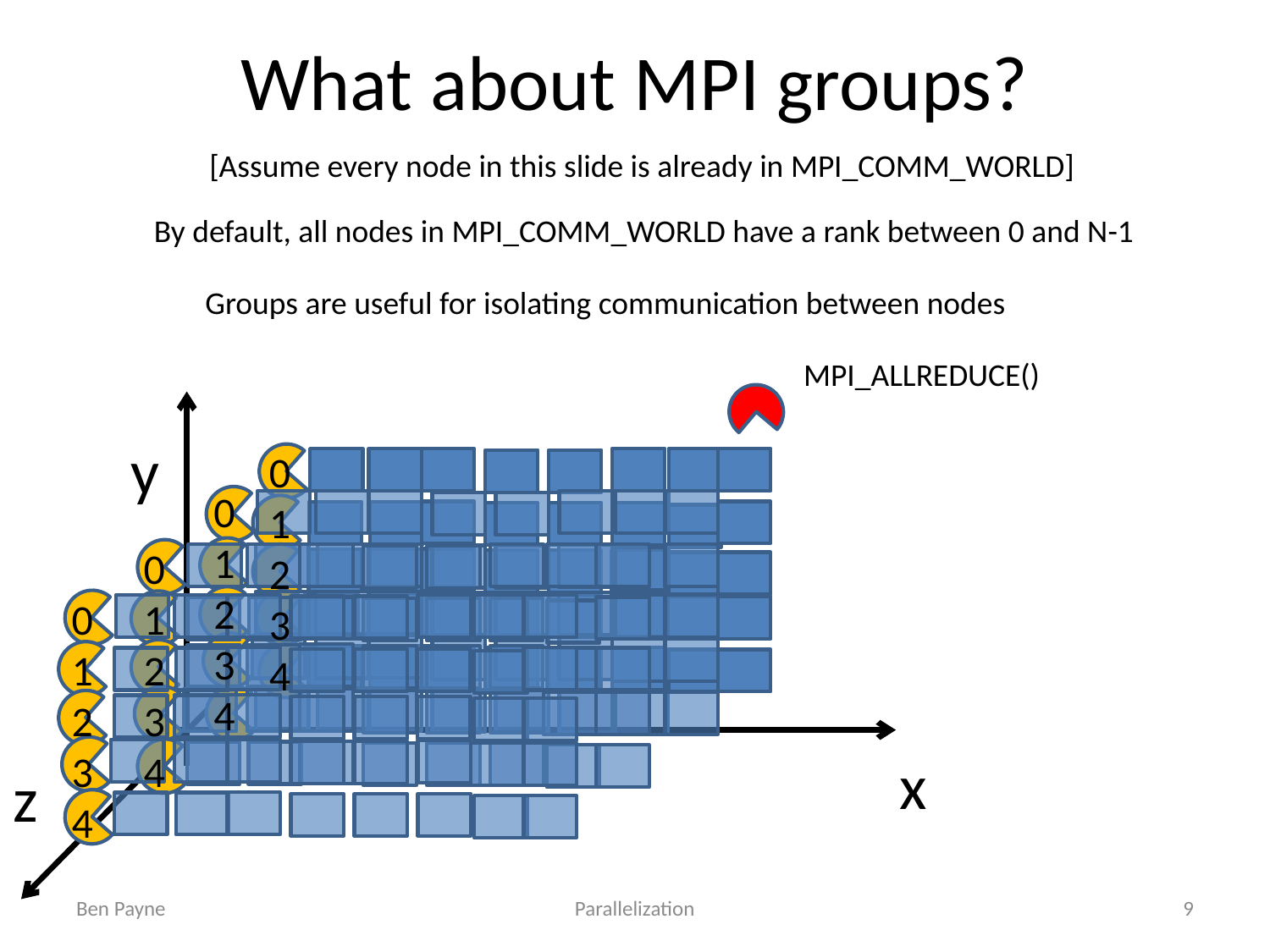

# What about MPI groups?
[Assume every node in this slide is already in MPI_COMM_WORLD]
By default, all nodes in MPI_COMM_WORLD have a rank between 0 and N-1
Groups are useful for isolating communication between nodes
MPI_ALLREDUCE()

y
0
1
2
3
4
0
1
2
3
4
0
1
2
3
4
0
1
2
3
4

x
z
Ben Payne
Parallelization
9